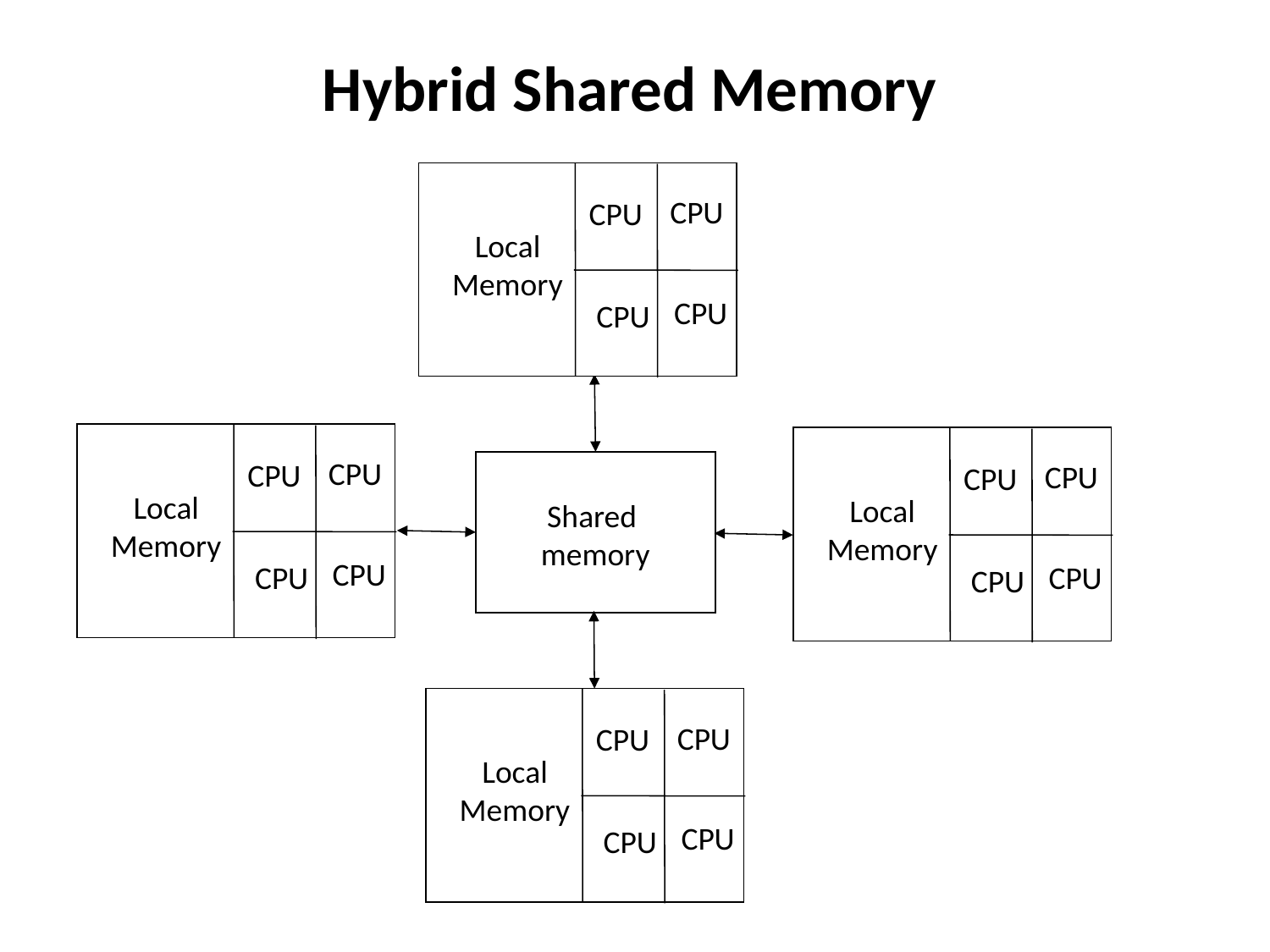

# Hybrid Shared Memory

CPU
CPU
Local Memory
CPU
CPU

CPU
CPU
Local Memory
CPU
CPU

CPU
CPU
Local Memory
CPU
CPU

Shared
memory

CPU
CPU
Local Memory
CPU
CPU